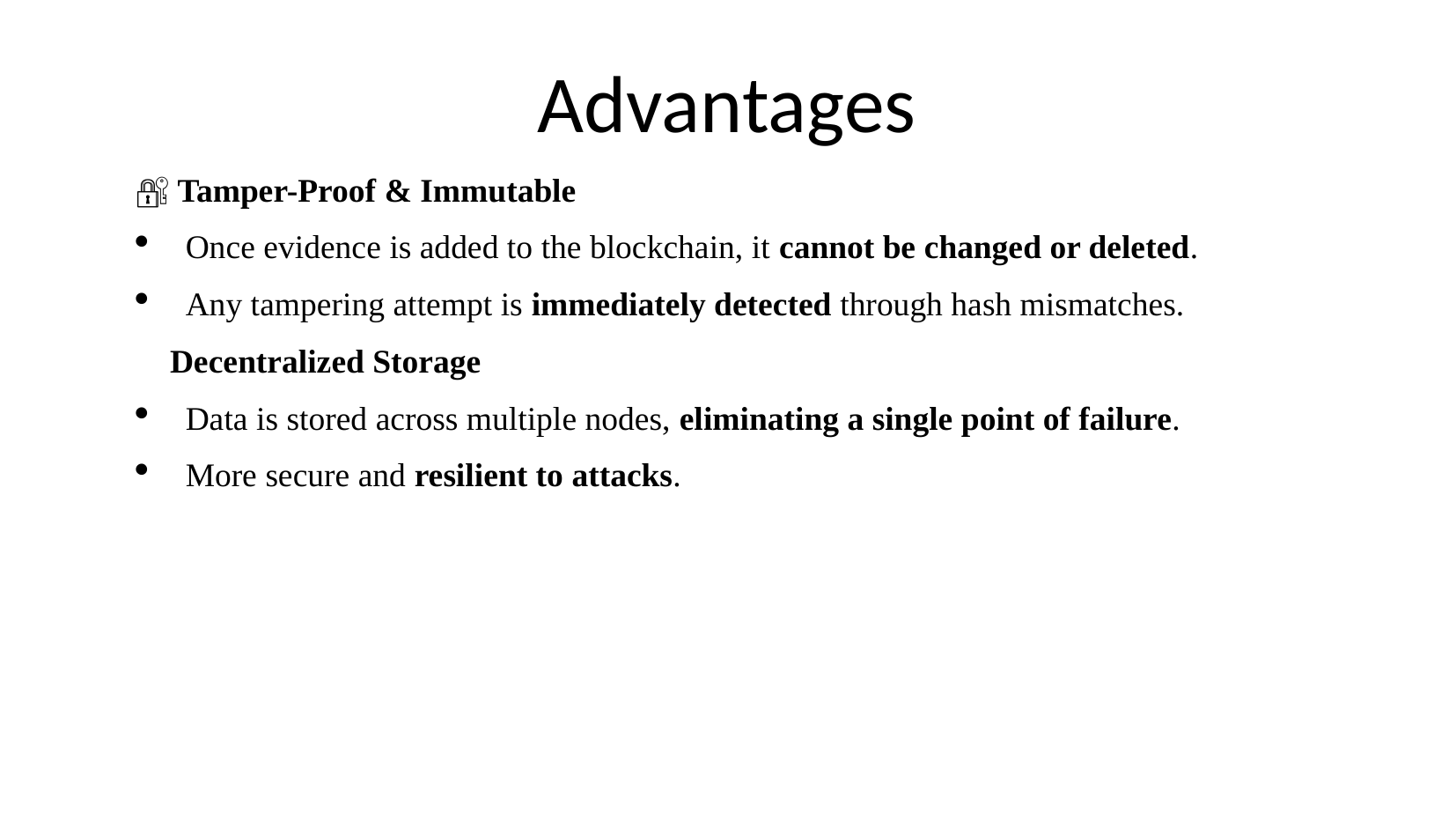

Advantages
🔐 Tamper-Proof & Immutable
Once evidence is added to the blockchain, it cannot be changed or deleted.
Any tampering attempt is immediately detected through hash mismatches.
🧩 Decentralized Storage
Data is stored across multiple nodes, eliminating a single point of failure.
More secure and resilient to attacks.